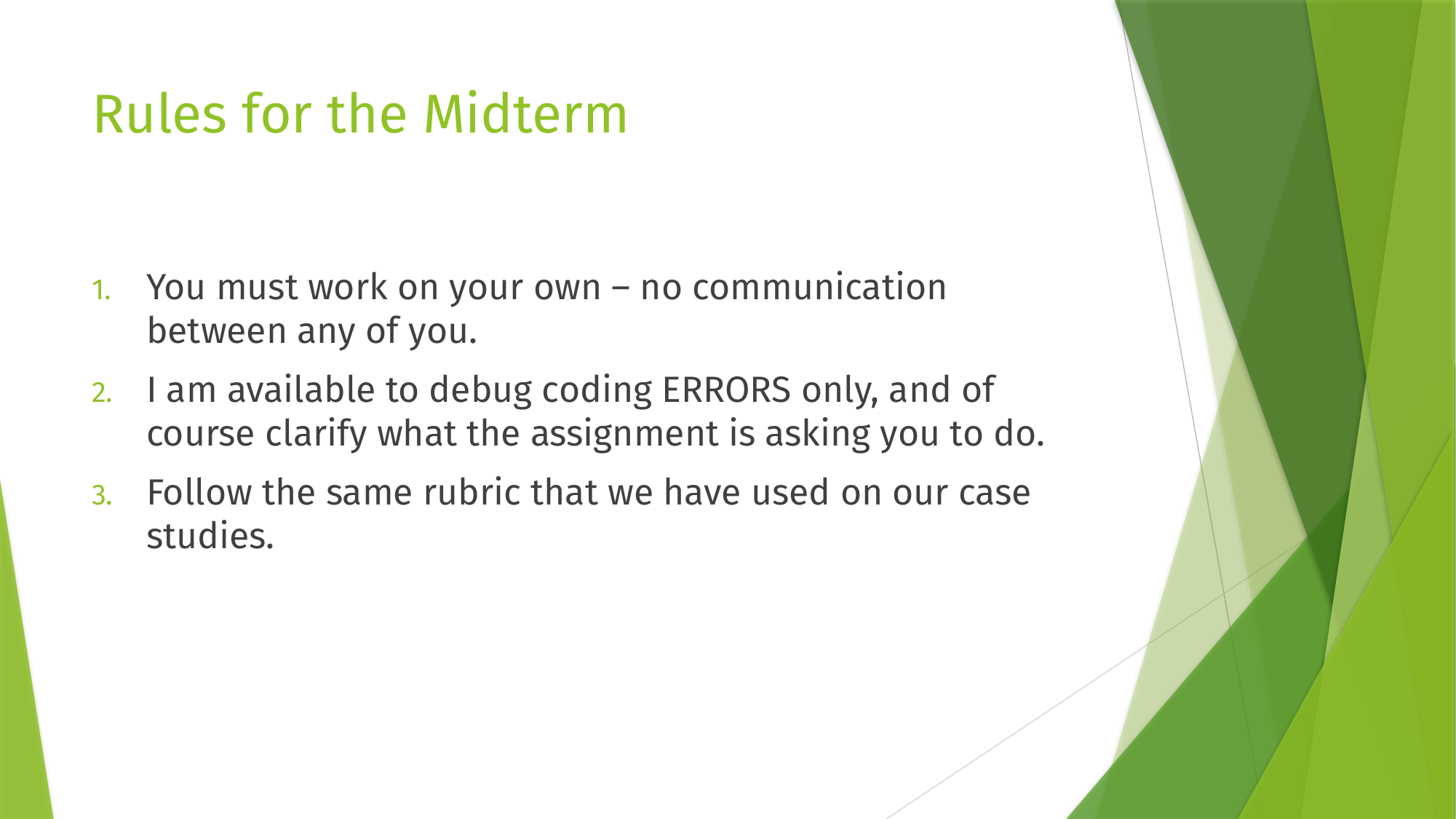

# Rules for the Midterm
You must work on your own – no communication between any of you.
I am available to debug coding ERRORS only, and of course clarify what the assignment is asking you to do.
Follow the same rubric that we have used on our case studies.